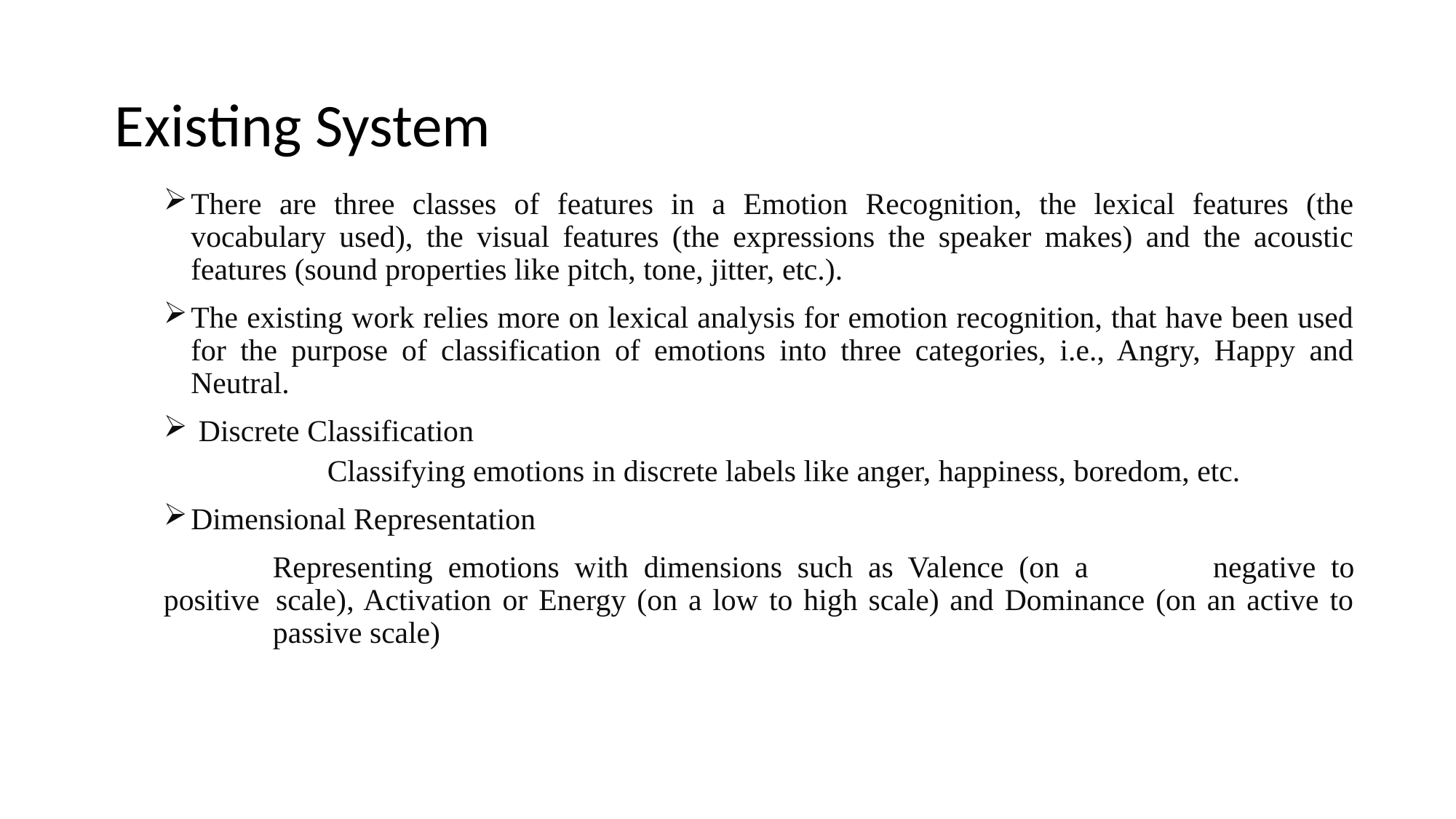

# Existing System
There are three classes of features in a Emotion Recognition, the lexical features (the vocabulary used), the visual features (the expressions the speaker makes) and the acoustic features (sound properties like pitch, tone, jitter, etc.).
The existing work relies more on lexical analysis for emotion recognition, that have been used for the purpose of classification of emotions into three categories, i.e., Angry, Happy and Neutral.
 Discrete Classification
	Classifying emotions in discrete labels like anger, happiness, boredom, etc.
Dimensional Representation
	Representing emotions with dimensions such as Valence (on a 	negative to positive 	scale), Activation or Energy (on a low to high scale) and Dominance (on an active to 	passive scale)